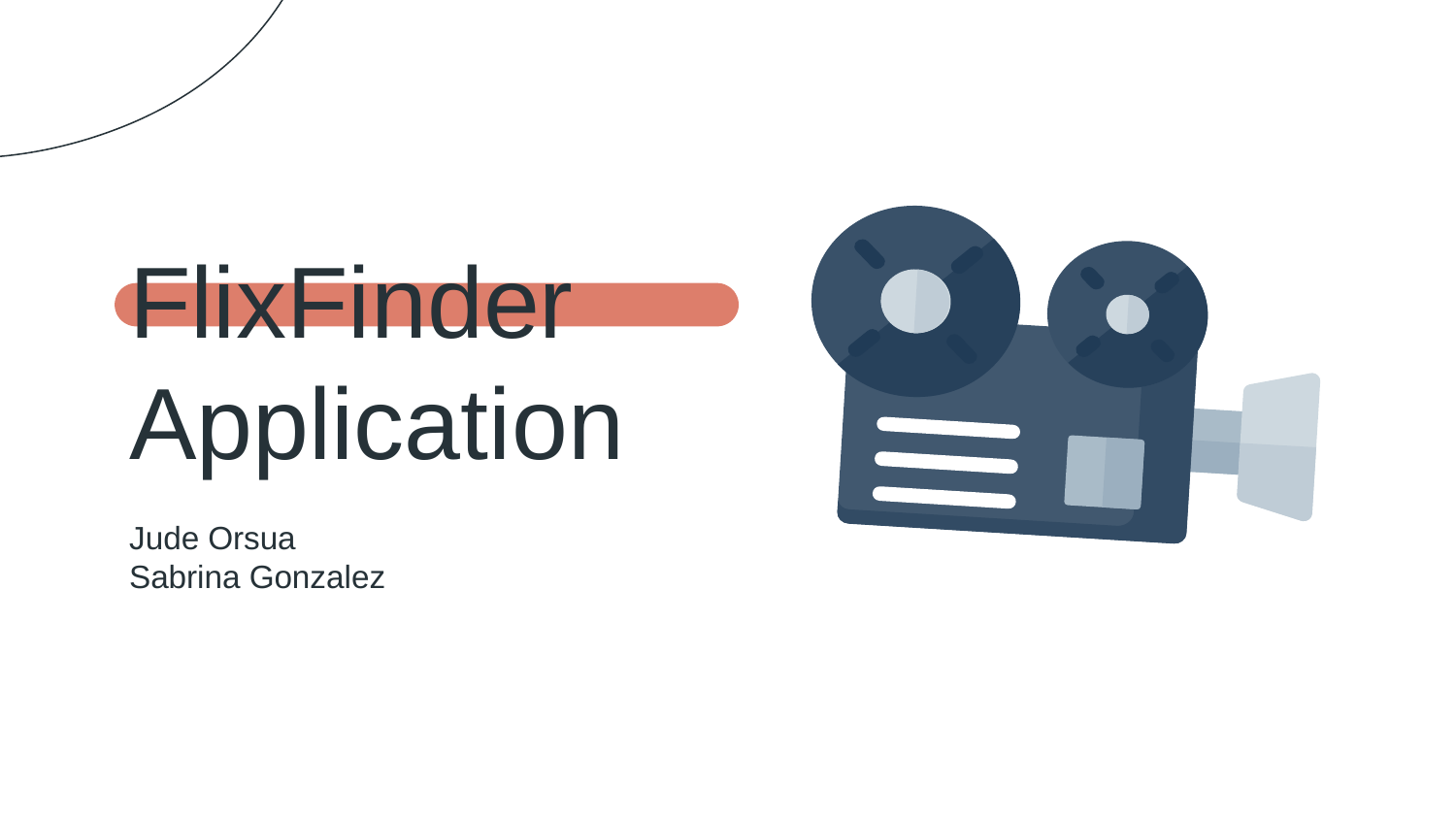

# FlixFinder Application

Jude Orsua
Sabrina Gonzalez